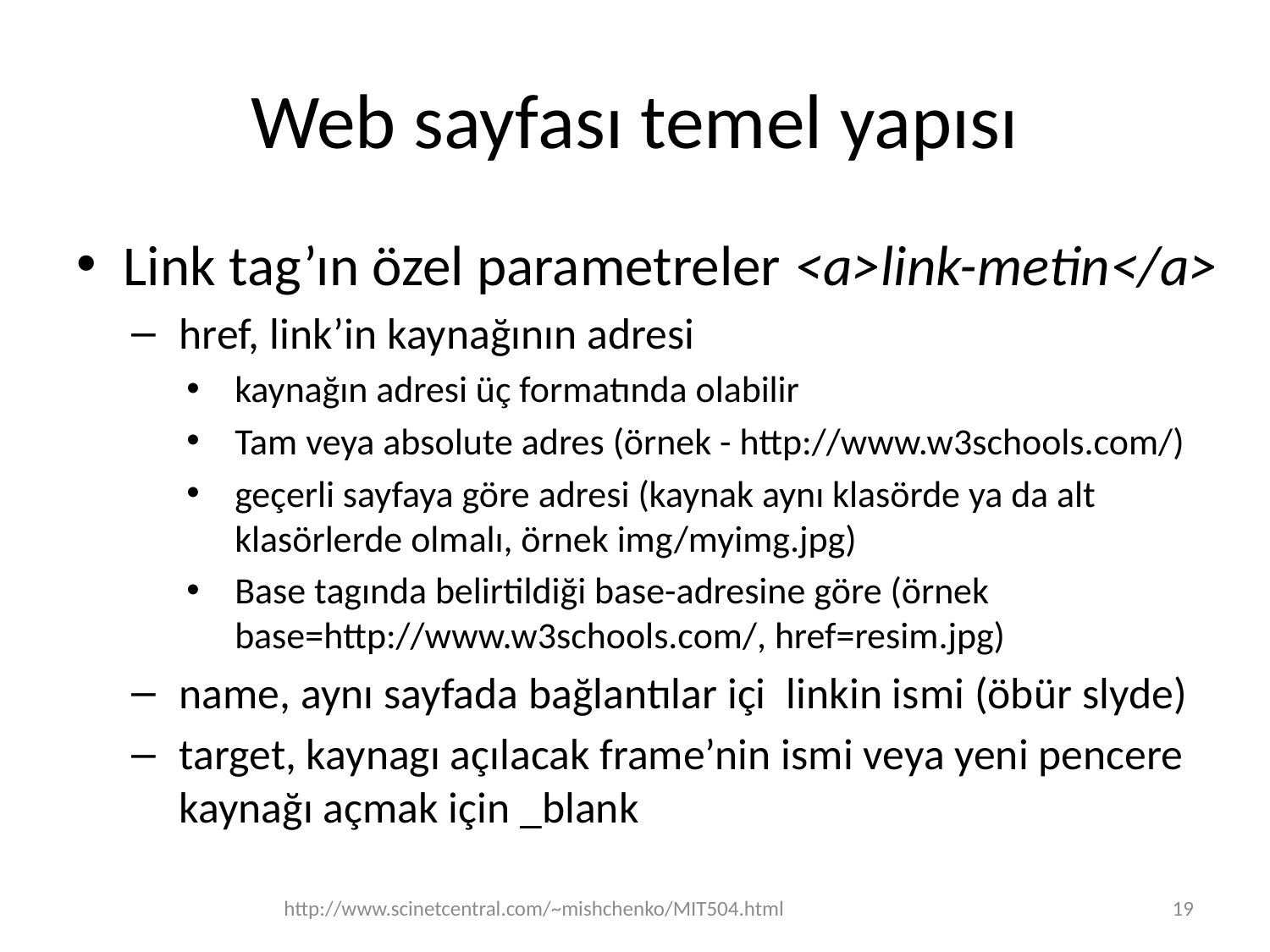

# Web sayfası temel yapısı
Link tag’ın özel parametreler <a>link-metin</a>
href, link’in kaynağının adresi
kaynağın adresi üç formatında olabilir
Tam veya absolute adres (örnek - http://www.w3schools.com/)
geçerli sayfaya göre adresi (kaynak aynı klasörde ya da alt klasörlerde olmalı, örnek img/myimg.jpg)
Base tagında belirtildiği base-adresine göre (örnek base=http://www.w3schools.com/, href=resim.jpg)
name, aynı sayfada bağlantılar içi  linkin ismi (öbür slyde)
target, kaynagı açılacak frame’nin ismi veya yeni pencere kaynağı açmak için _blank
http://www.scinetcentral.com/~mishchenko/MIT504.html
19